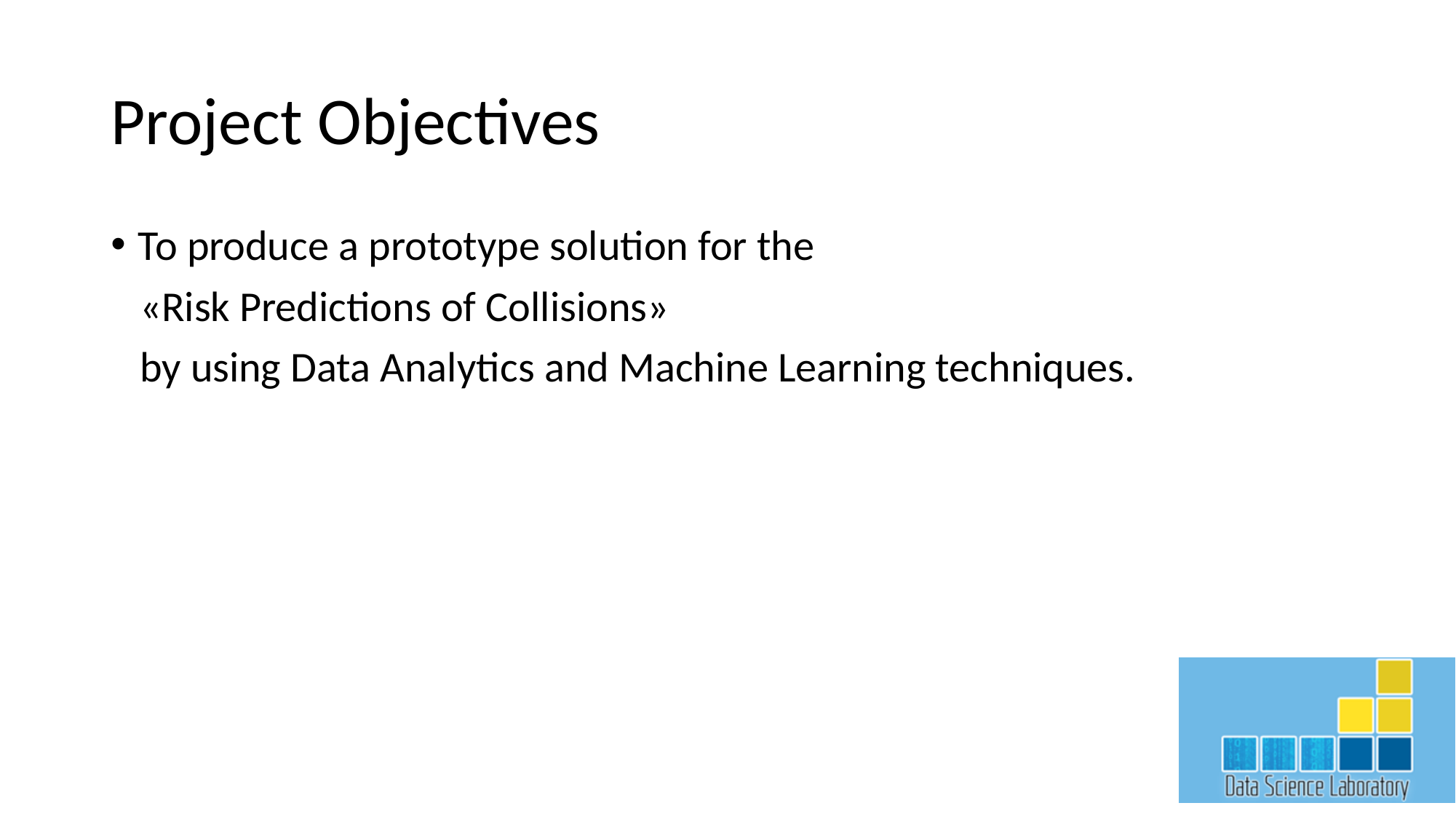

# Project Objectives
To produce a prototype solution for the
   «Risk Predictions of Collisions»
   by using Data Analytics and Machine Learning techniques.